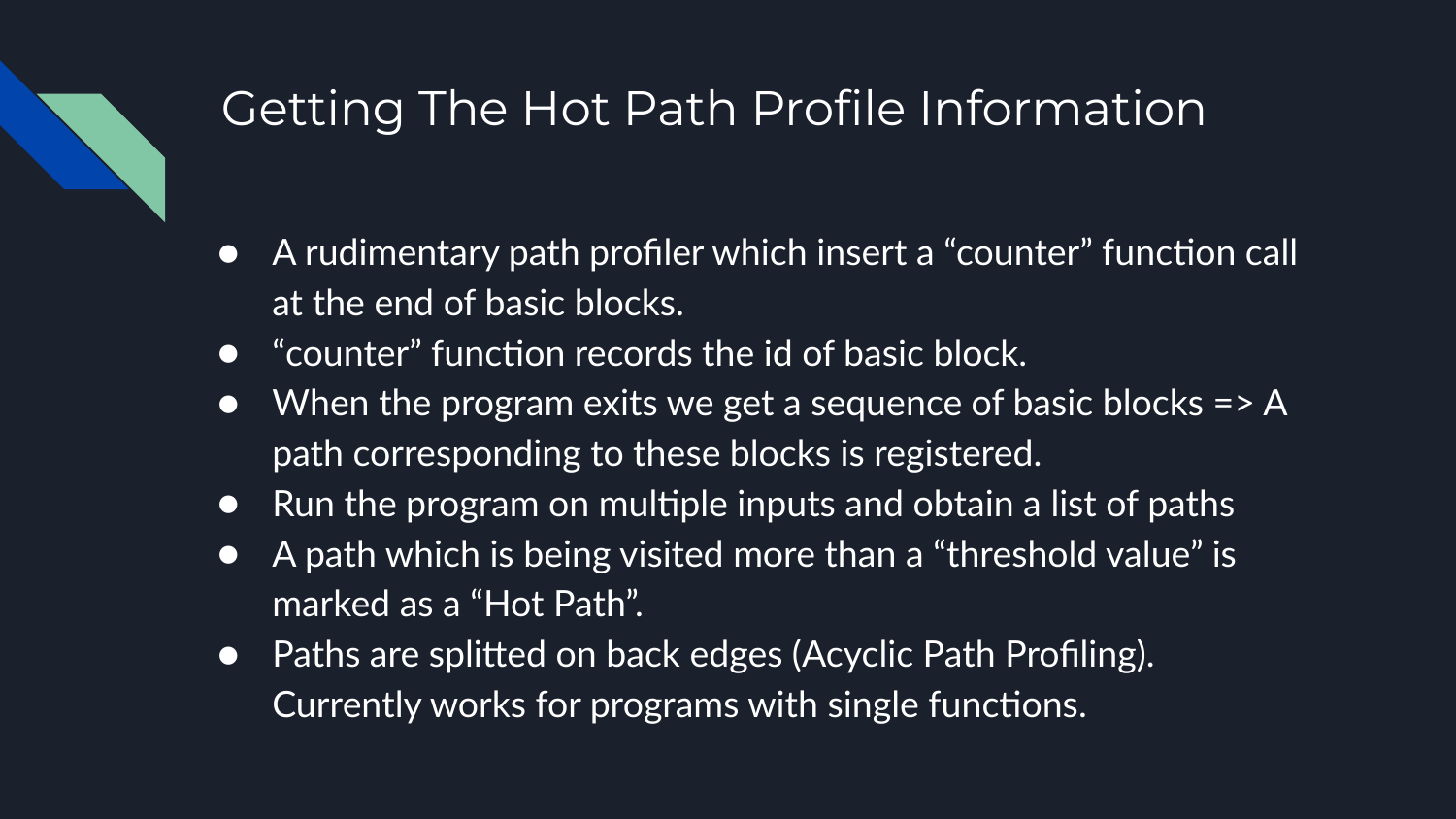

# Getting The Hot Path Profile Information
A rudimentary path profiler which insert a “counter” function call at the end of basic blocks.
“counter” function records the id of basic block.
When the program exits we get a sequence of basic blocks => A path corresponding to these blocks is registered.
Run the program on multiple inputs and obtain a list of paths
A path which is being visited more than a “threshold value” is marked as a “Hot Path”.
Paths are splitted on back edges (Acyclic Path Profiling). Currently works for programs with single functions.